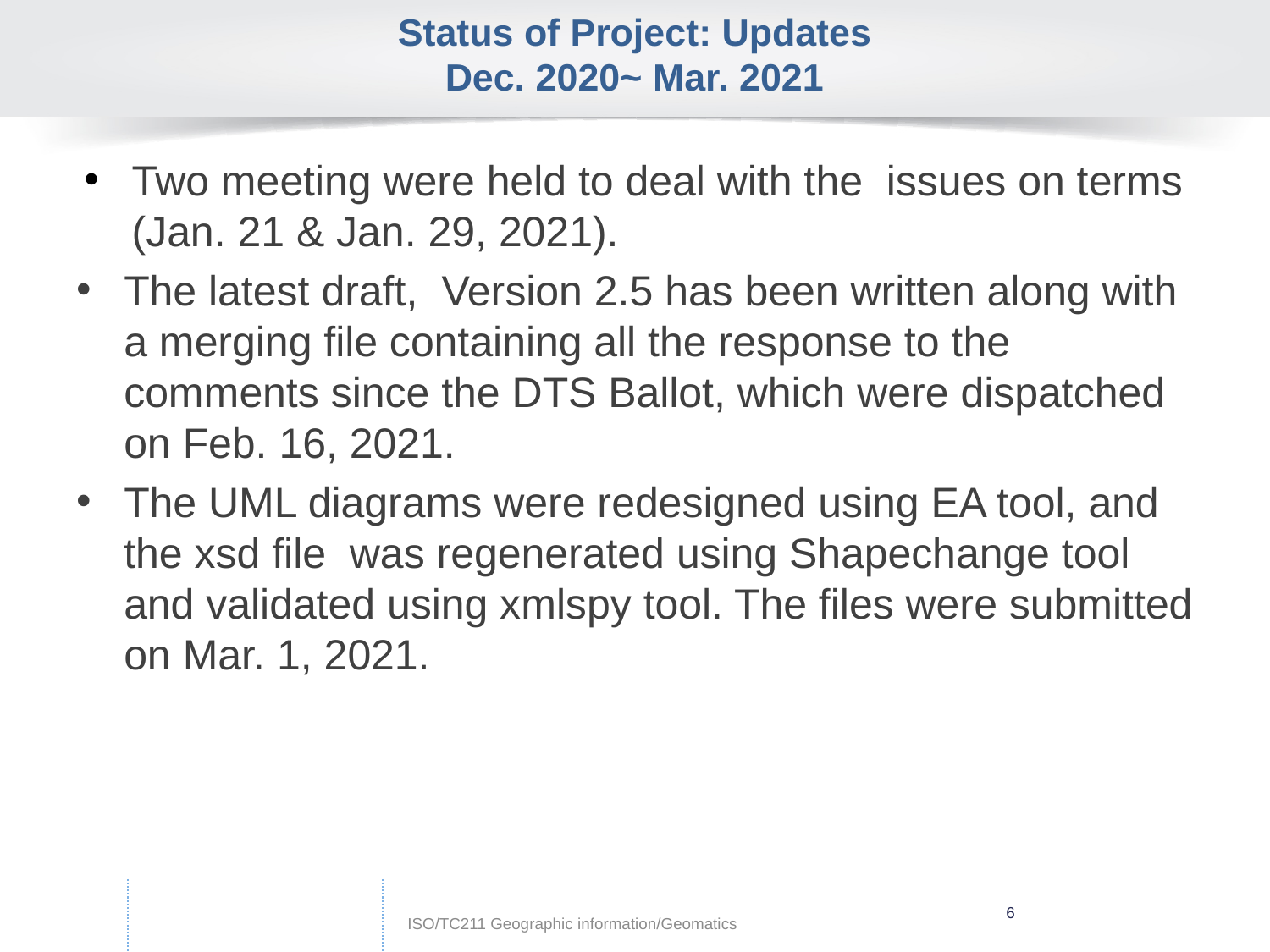

# Status of Project: Updates Dec. 2020~ Mar. 2021
Two meeting were held to deal with the  issues on terms (Jan. 21 & Jan. 29, 2021).
The latest draft,  Version 2.5 has been written along with a merging file containing all the response to the comments since the DTS Ballot, which were dispatched on Feb. 16, 2021.
The UML diagrams were redesigned using EA tool, and the xsd file  was regenerated using Shapechange tool and validated using xmlspy tool. The files were submitted on Mar. 1, 2021.